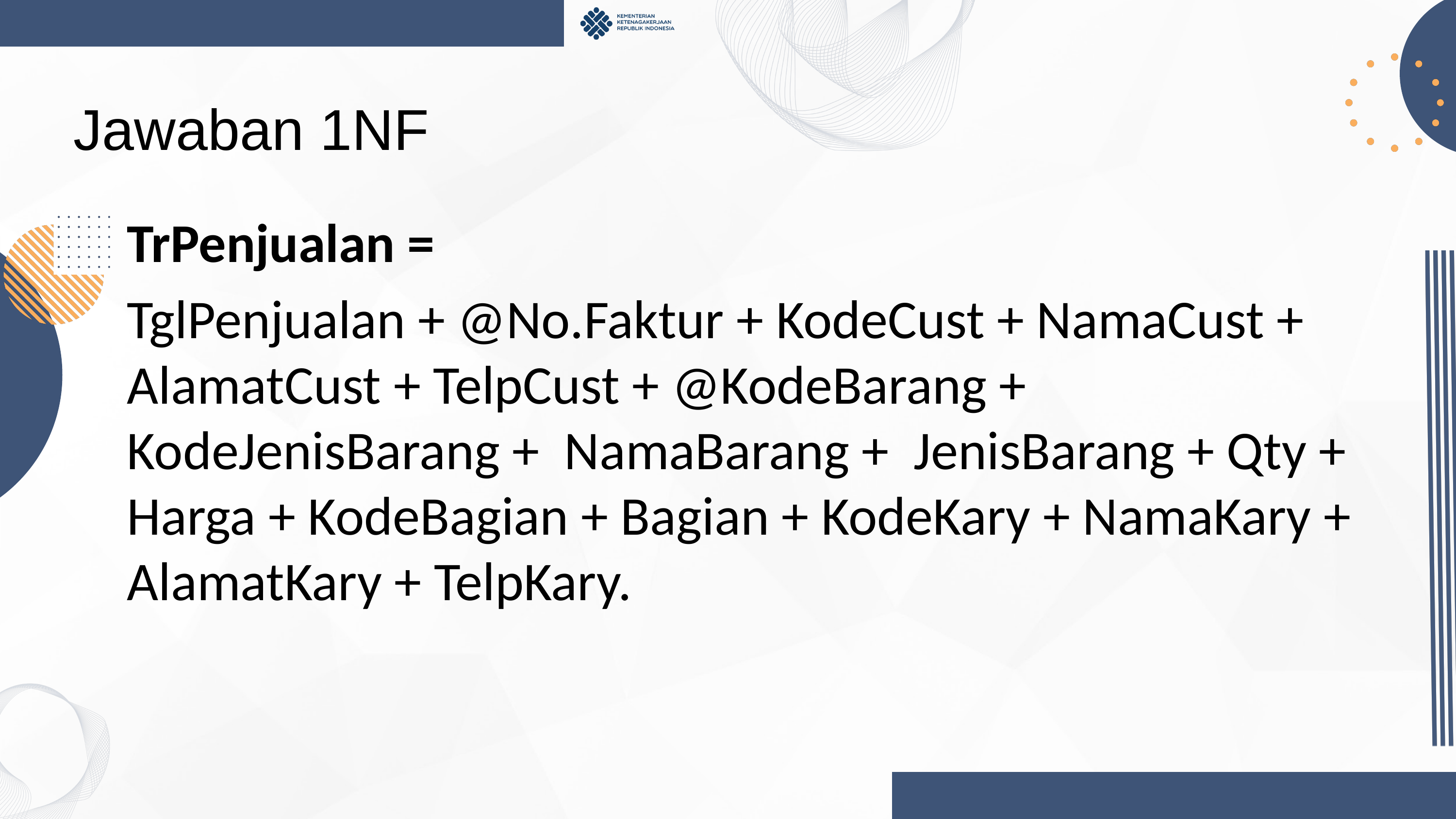

# Jawaban 1NF
TrPenjualan =
TglPenjualan + @No.Faktur + KodeCust + NamaCust + AlamatCust + TelpCust + @KodeBarang + KodeJenisBarang +  NamaBarang +  JenisBarang + Qty + Harga + KodeBagian + Bagian + KodeKary + NamaKary + AlamatKary + TelpKary.